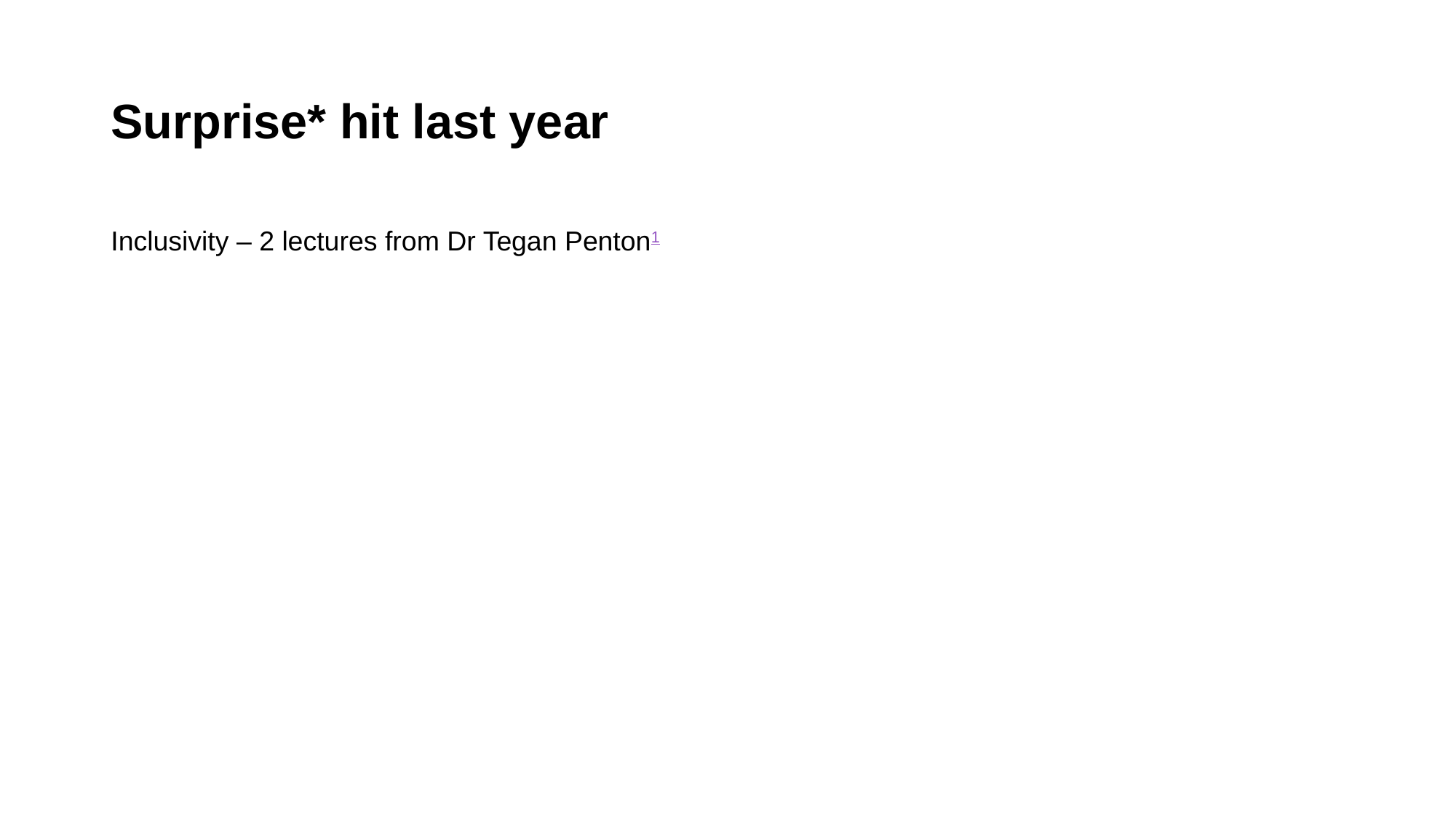

# Surprise* hit last year
Inclusivity – 2 lectures from Dr Tegan Penton1